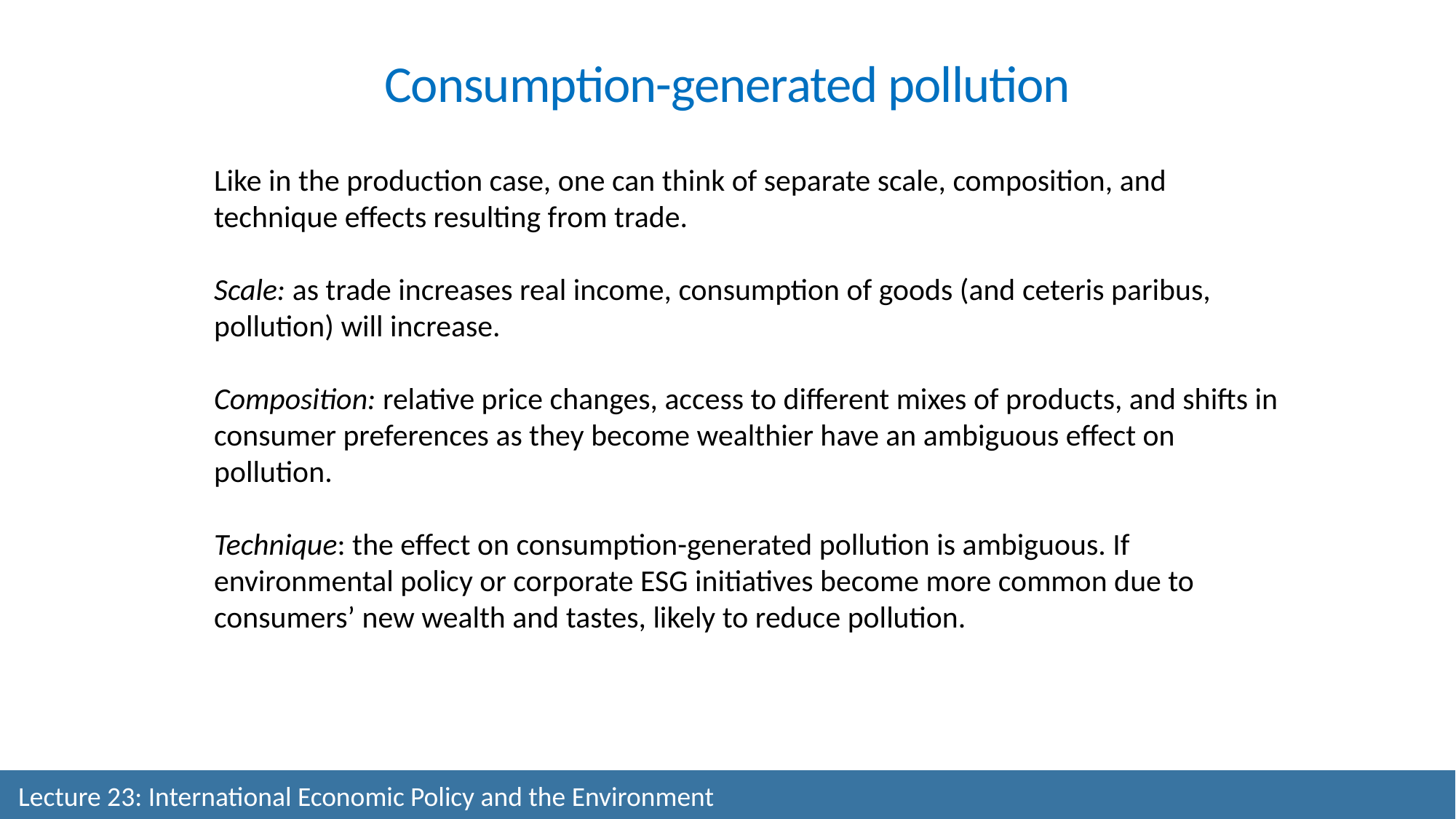

Consumption-generated pollution

Like in the production case, one can think of separate scale, composition, and technique effects resulting from trade.

Scale: as trade increases real income, consumption of goods (and ceteris paribus, pollution) will increase.

Composition: relative price changes, access to different mixes of products, and shifts in consumer preferences as they become wealthier have an ambiguous effect on pollution.

Technique: the effect on consumption-generated pollution is ambiguous. If environmental policy or corporate ESG initiatives become more common due to consumers’ new wealth and tastes, likely to reduce pollution.